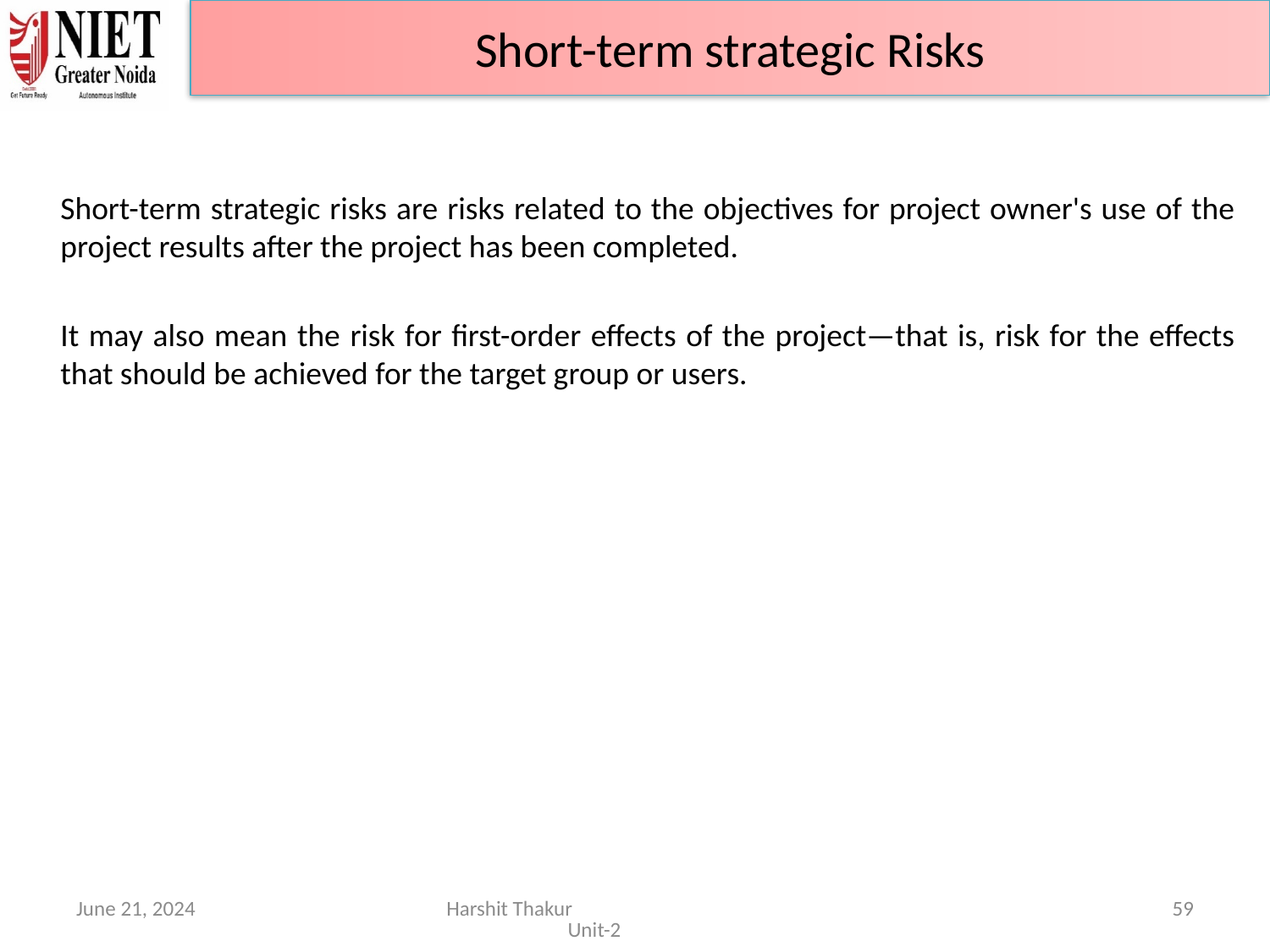

Short-term strategic Risks

	Short-term strategic risks are risks related to the objectives for project owner's use of the project results after the project has been completed.

	It may also mean the risk for first-order effects of the project—that is, risk for the effects that should be achieved for the target group or users.
June 21, 2024
Harshit Thakur                                                                            Unit-2
59